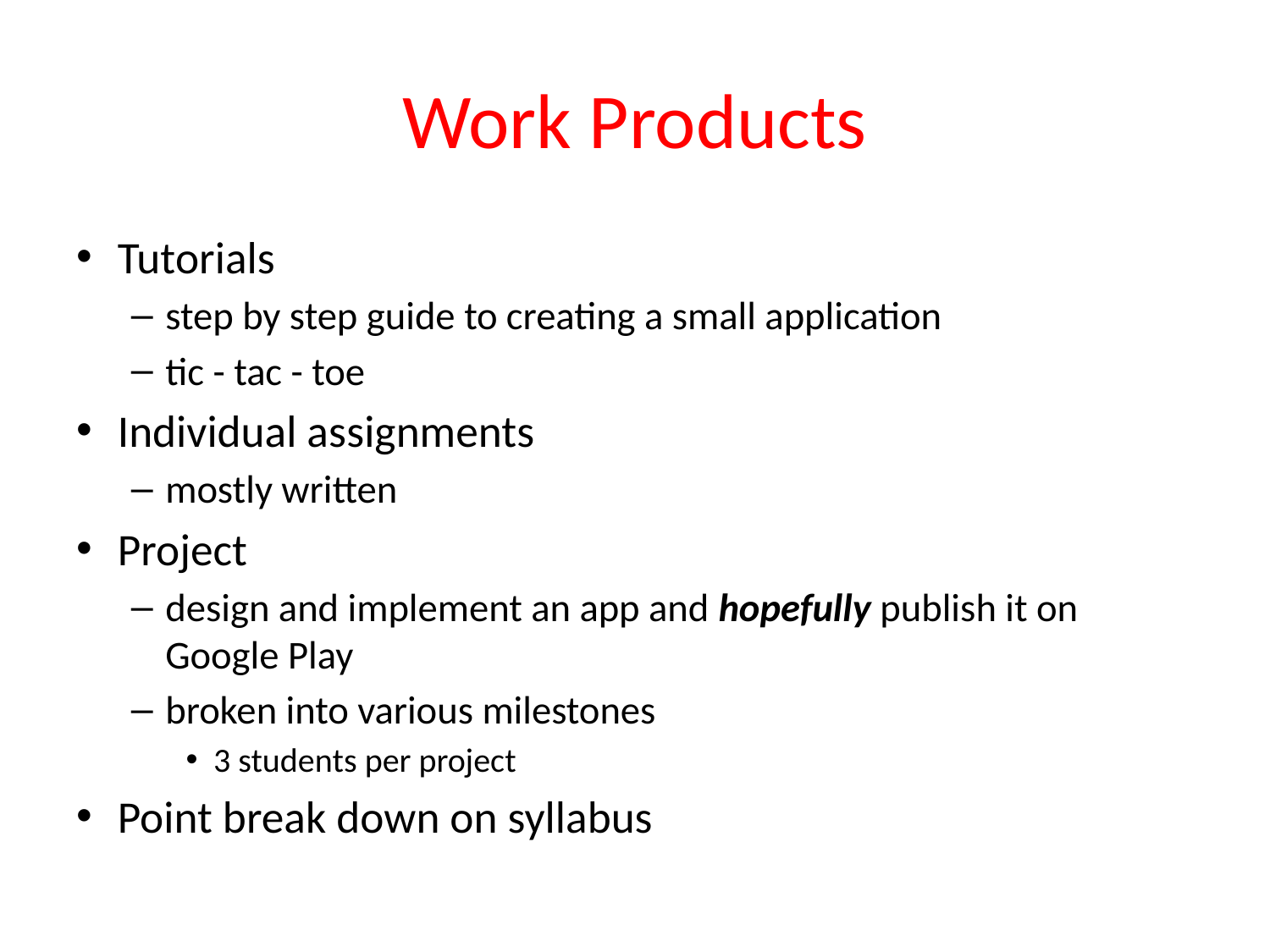

# Work Products
Tutorials
step by step guide to creating a small application
tic - tac - toe
Individual assignments
mostly written
Project
design and implement an app and hopefully publish it on Google Play
broken into various milestones
3 students per project
Point break down on syllabus